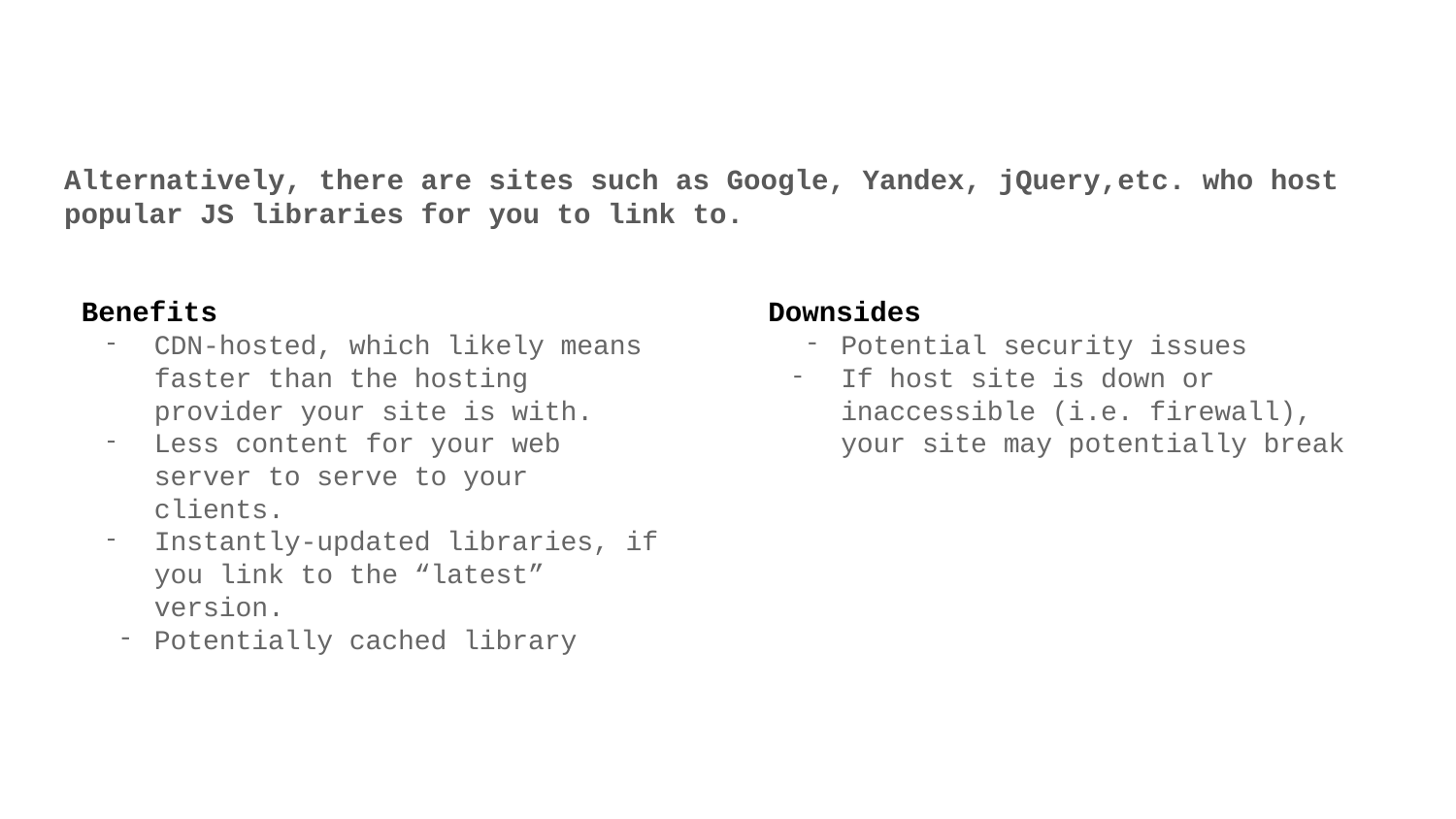

Alternatively, there are sites such as Google, Yandex, jQuery,etc. who host popular JS libraries for you to link to.
Benefits
CDN-hosted, which likely means faster than the hosting provider your site is with.
Less content for your web server to serve to your clients.
Instantly-updated libraries, if you link to the “latest” version.
Potentially cached library
Downsides
Potential security issues
If host site is down or inaccessible (i.e. firewall), your site may potentially break